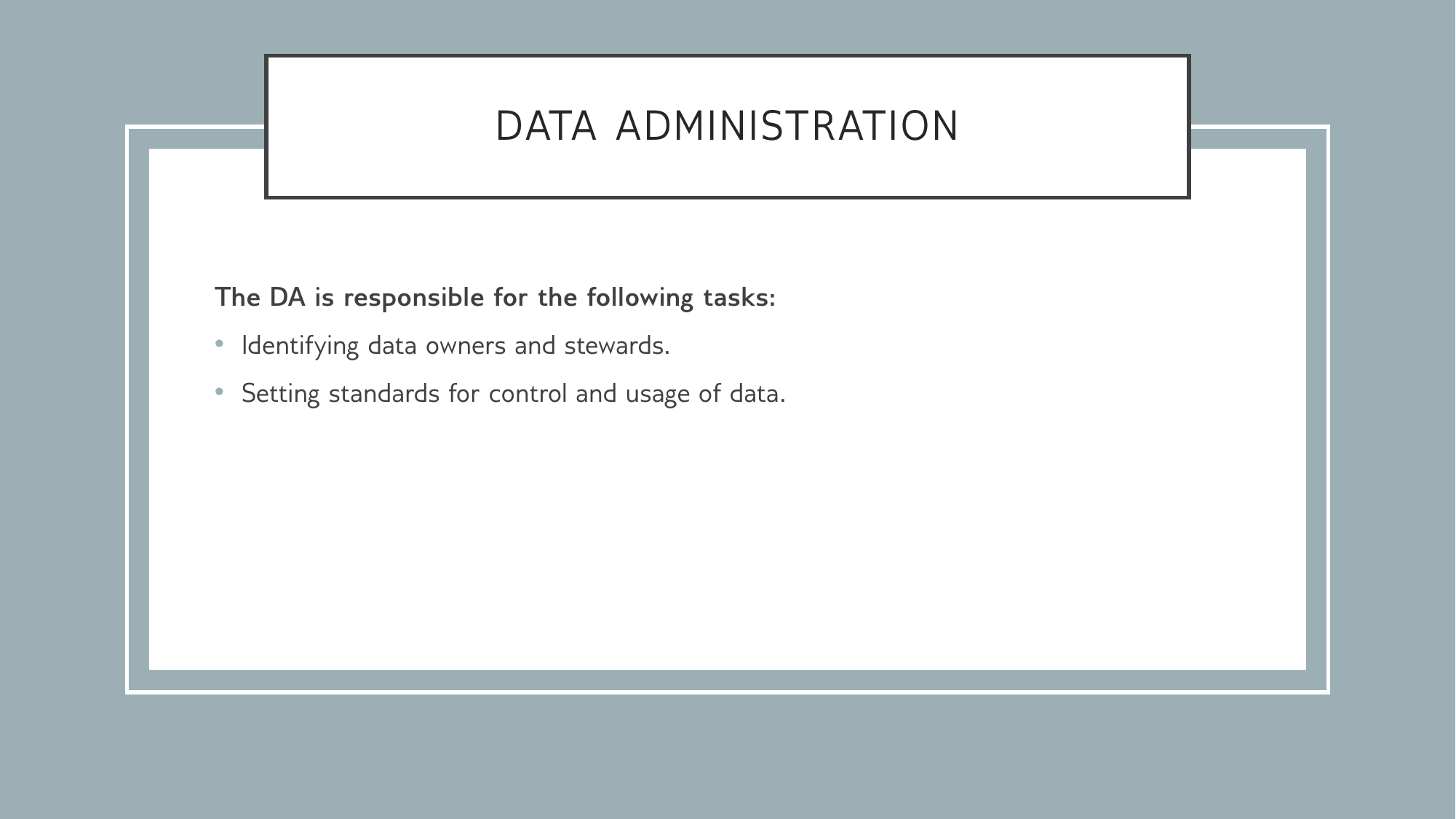

# Data Administration

The DA is responsible for the following tasks:
Identifying data owners and stewards.
Setting standards for control and usage of data.